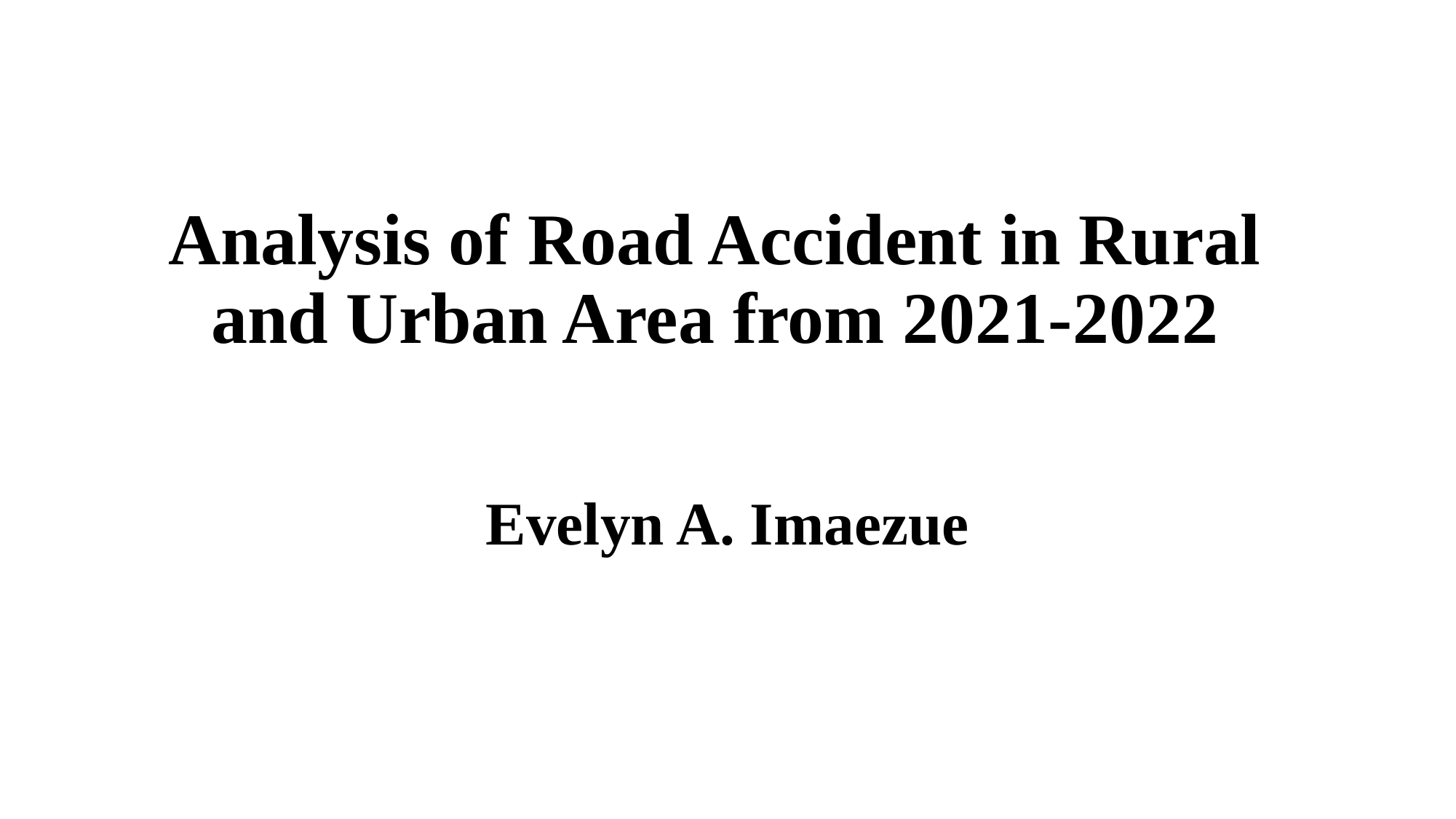

# Analysis of Road Accident in Rural and Urban Area from 2021-2022
Evelyn A. Imaezue